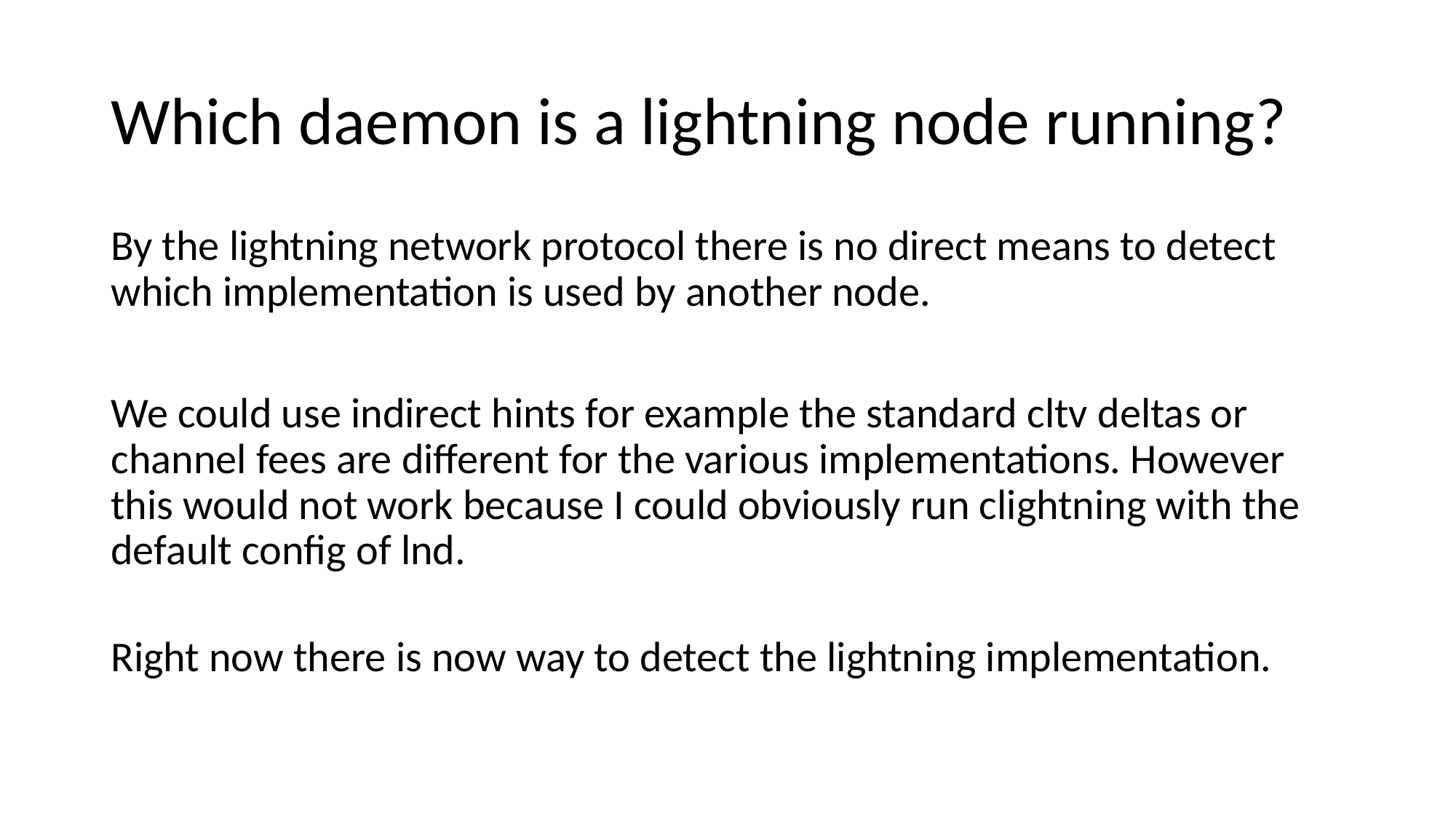

# Which daemon is a lightning node running?
By the lightning network protocol there is no direct means to detect which implementation is used by another node.

We could use indirect hints for example the standard cltv deltas or channel fees are different for the various implementations. However this would not work because I could obviously run clightning with the default config of lnd.
Right now there is now way to detect the lightning implementation.